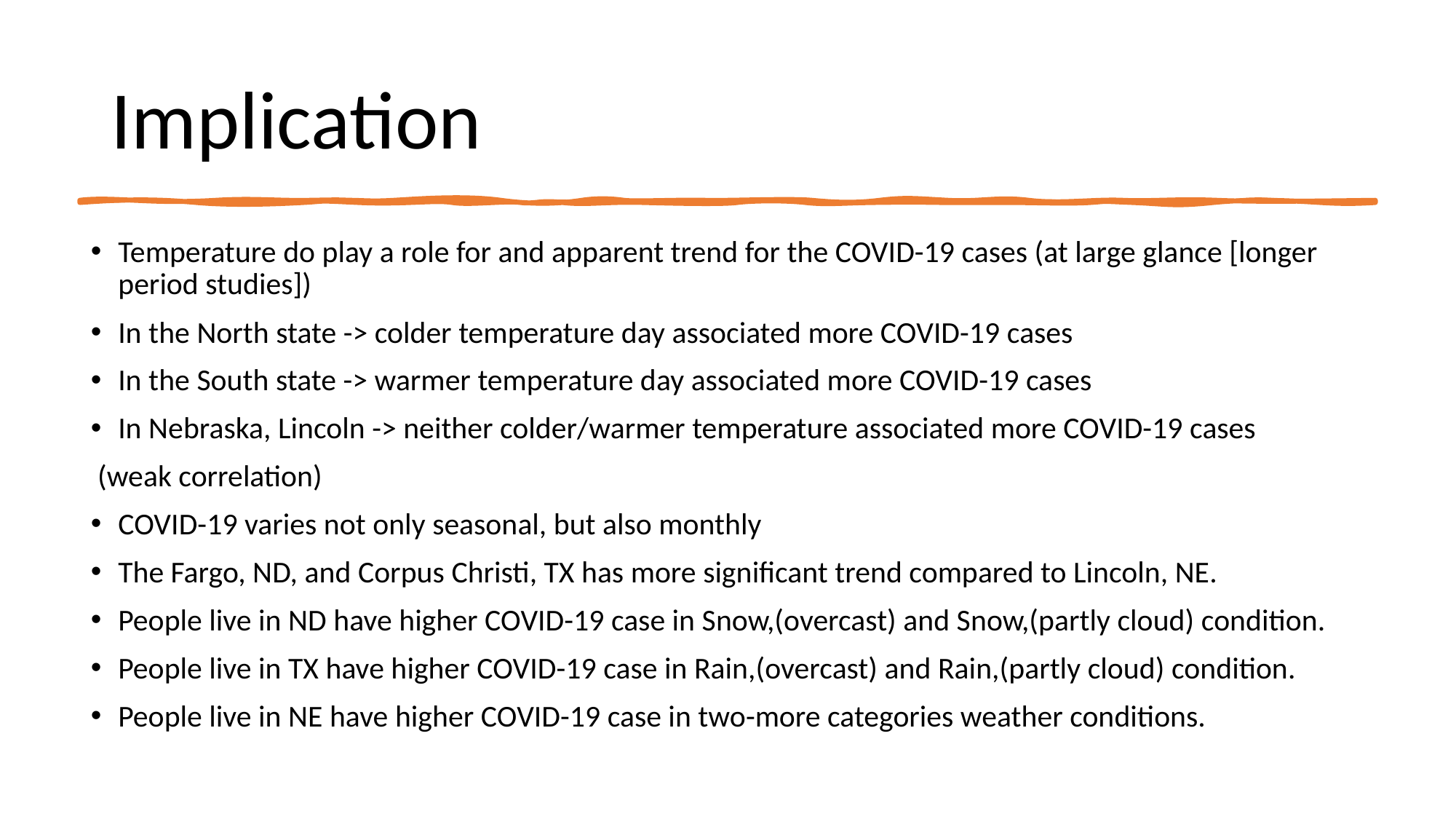

# Implication

Temperature do play a role for and apparent trend for the COVID-19 cases (at large glance [longer period studies])
In the North state -> colder temperature day associated more COVID-19 cases
In the South state -> warmer temperature day associated more COVID-19 cases
In Nebraska, Lincoln -> neither colder/warmer temperature associated more COVID-19 cases
 (weak correlation)
COVID-19 varies not only seasonal, but also monthly
The Fargo, ND, and Corpus Christi, TX has more significant trend compared to Lincoln, NE.
People live in ND have higher COVID-19 case in Snow,(overcast) and Snow,(partly cloud) condition.
People live in TX have higher COVID-19 case in Rain,(overcast) and Rain,(partly cloud) condition.
People live in NE have higher COVID-19 case in two-more categories weather conditions.